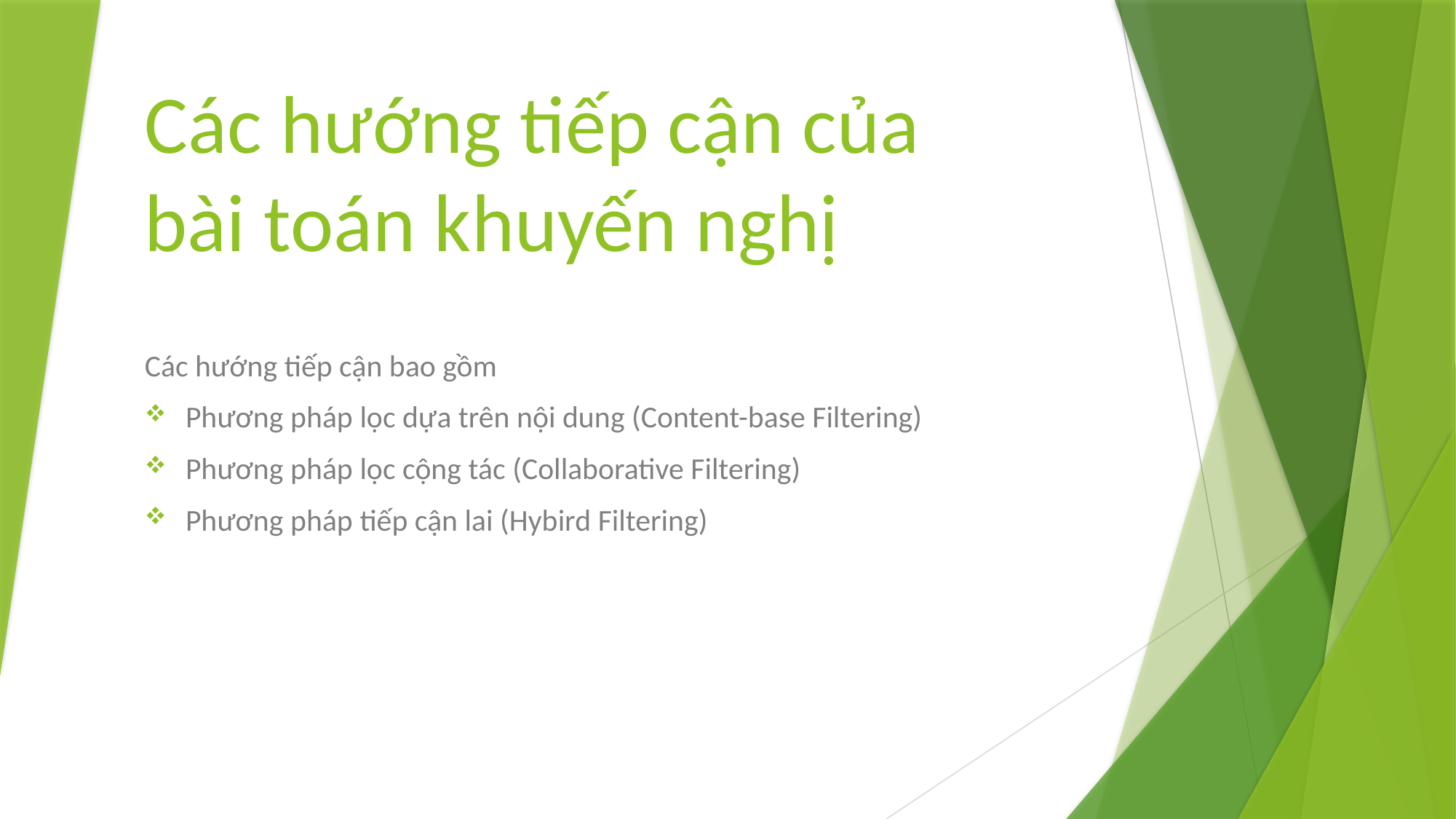

# Các hướng tiếp cận của bài toán khuyến nghị
Các hướng tiếp cận bao gồm
Phương pháp lọc dựa trên nội dung (Content-base Filtering)
Phương pháp lọc cộng tác (Collaborative Filtering)
Phương pháp tiếp cận lai (Hybird Filtering)